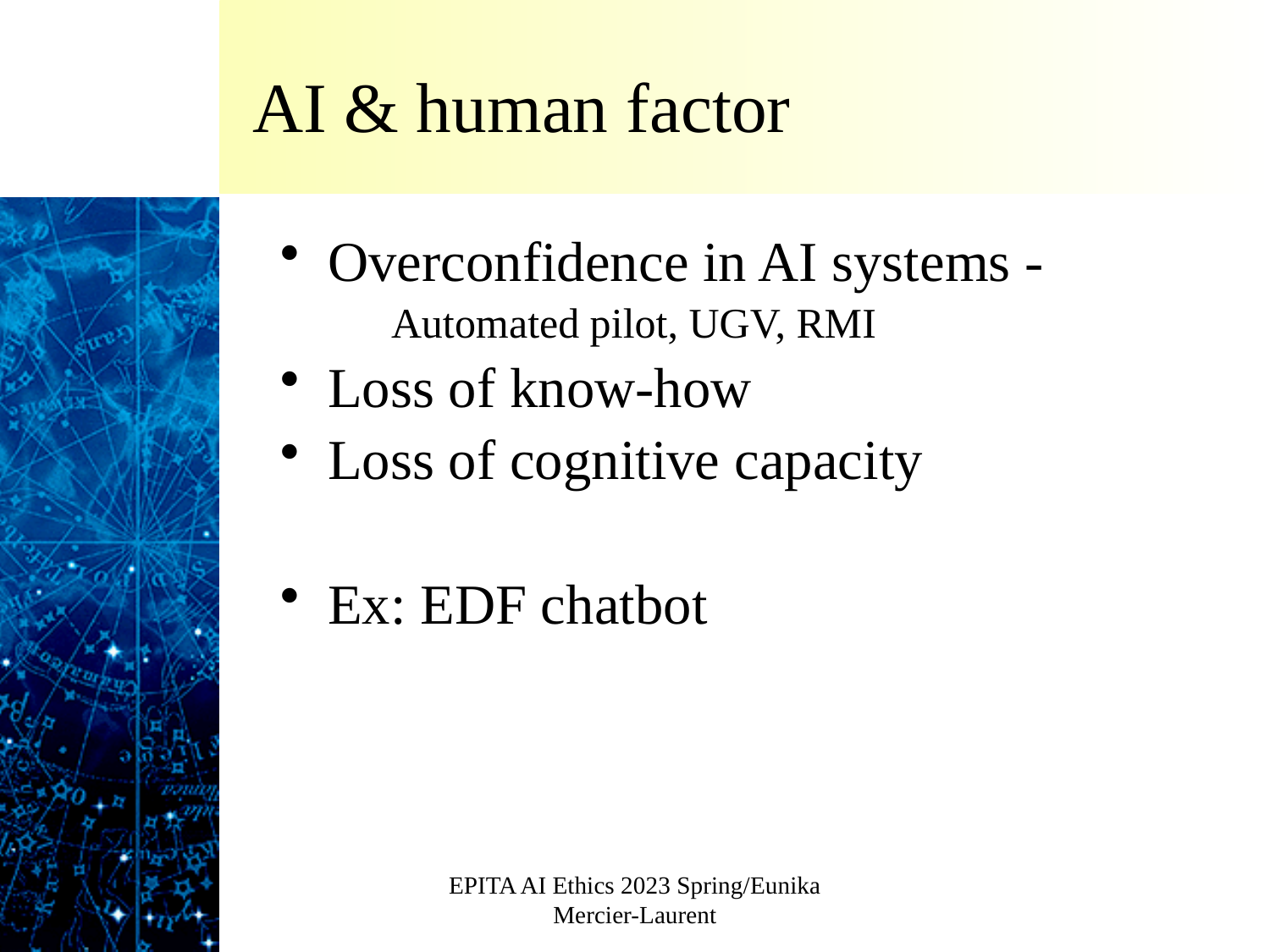

# AI & human factor
Overconfidence in AI systems -
Automated pilot, UGV, RMI
Loss of know-how
Loss of cognitive capacity

Ex: EDF chatbot

EPITA AI Ethics 2023 Spring/Eunika Mercier-Laurent